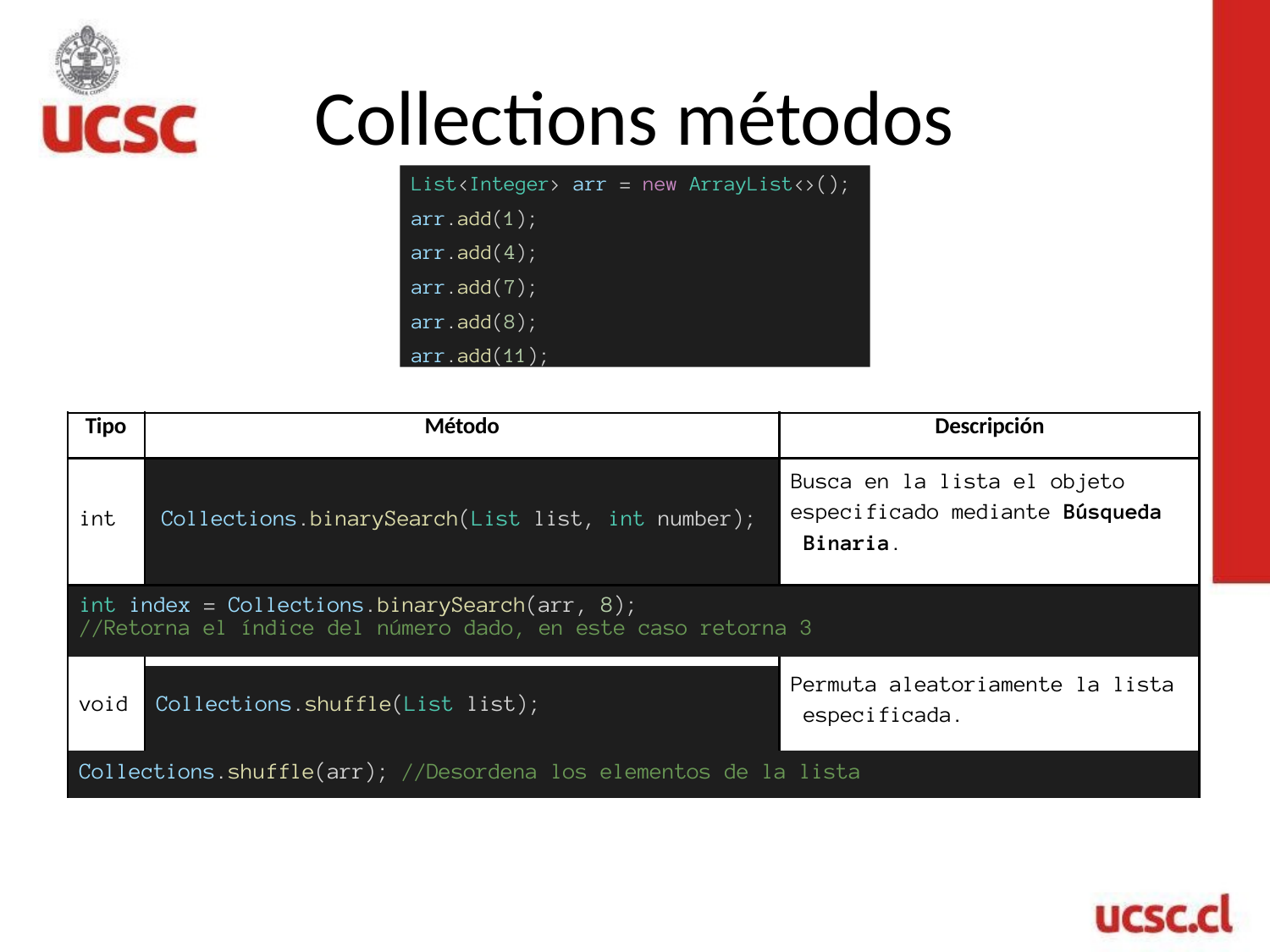

# Collections métodos
List<Integer> arr = new ArrayList<>();
arr.add(1);
arr.add(4);
arr.add(7);
arr.add(8);
arr.add(11);
| Tipo | Método | Descripción |
| --- | --- | --- |
| int | Collections.binarySearch(List list, int number); | Busca en la lista el objeto especificado mediante Búsqueda Binaria. |
| int index = Collections.binarySearch(arr, 8); //Retorna el índice del número dado, en este caso retorna 3 |  |  |
| void | Collections.shuffle(List list); | Permuta aleatoriamente la lista especificada. |
| --- | --- | --- |
| Collections.shuffle(arr); //Desordena los elementos de la lista |  |  |